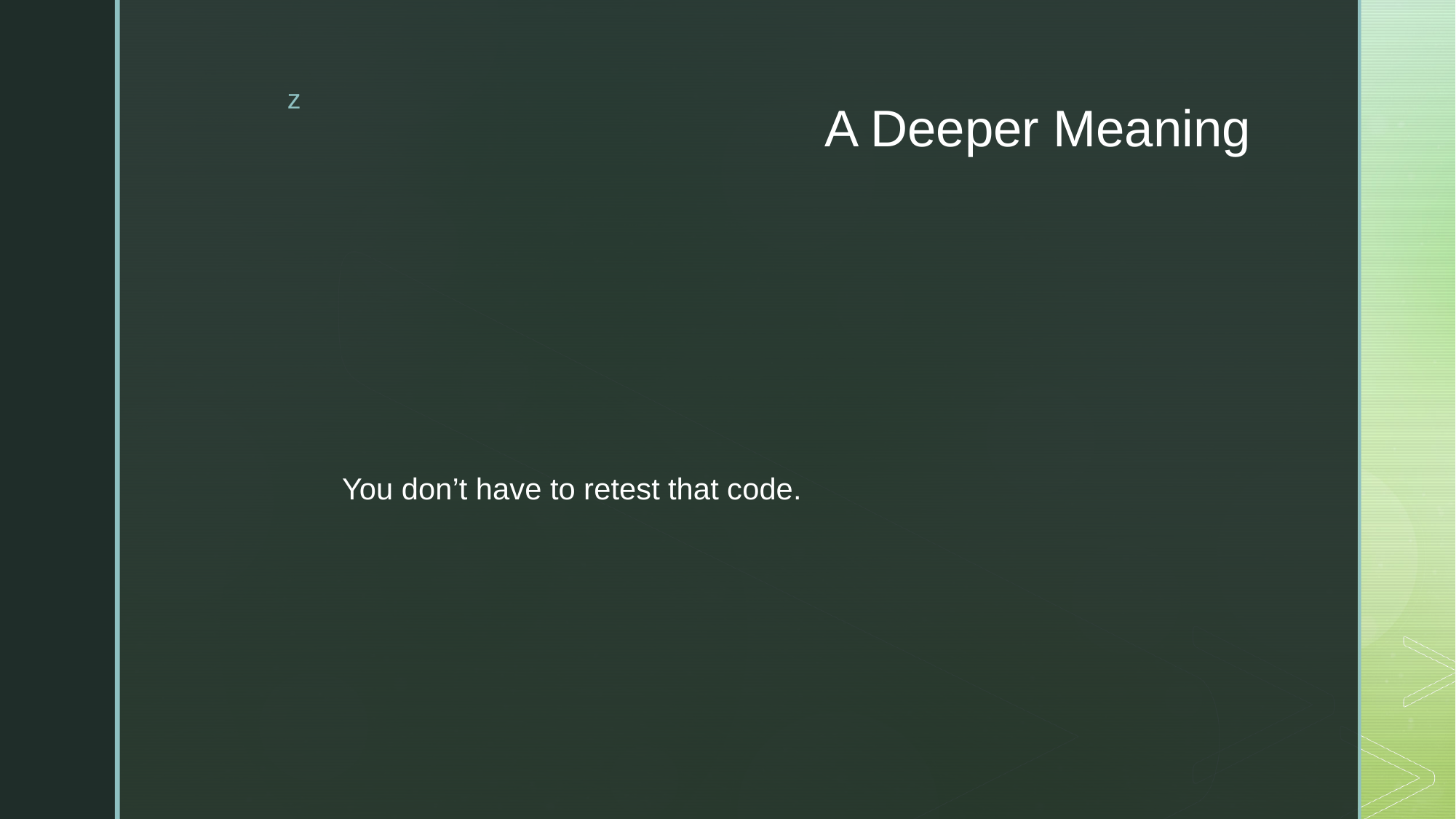

# A Deeper Meaning
You don’t have to retest that code.